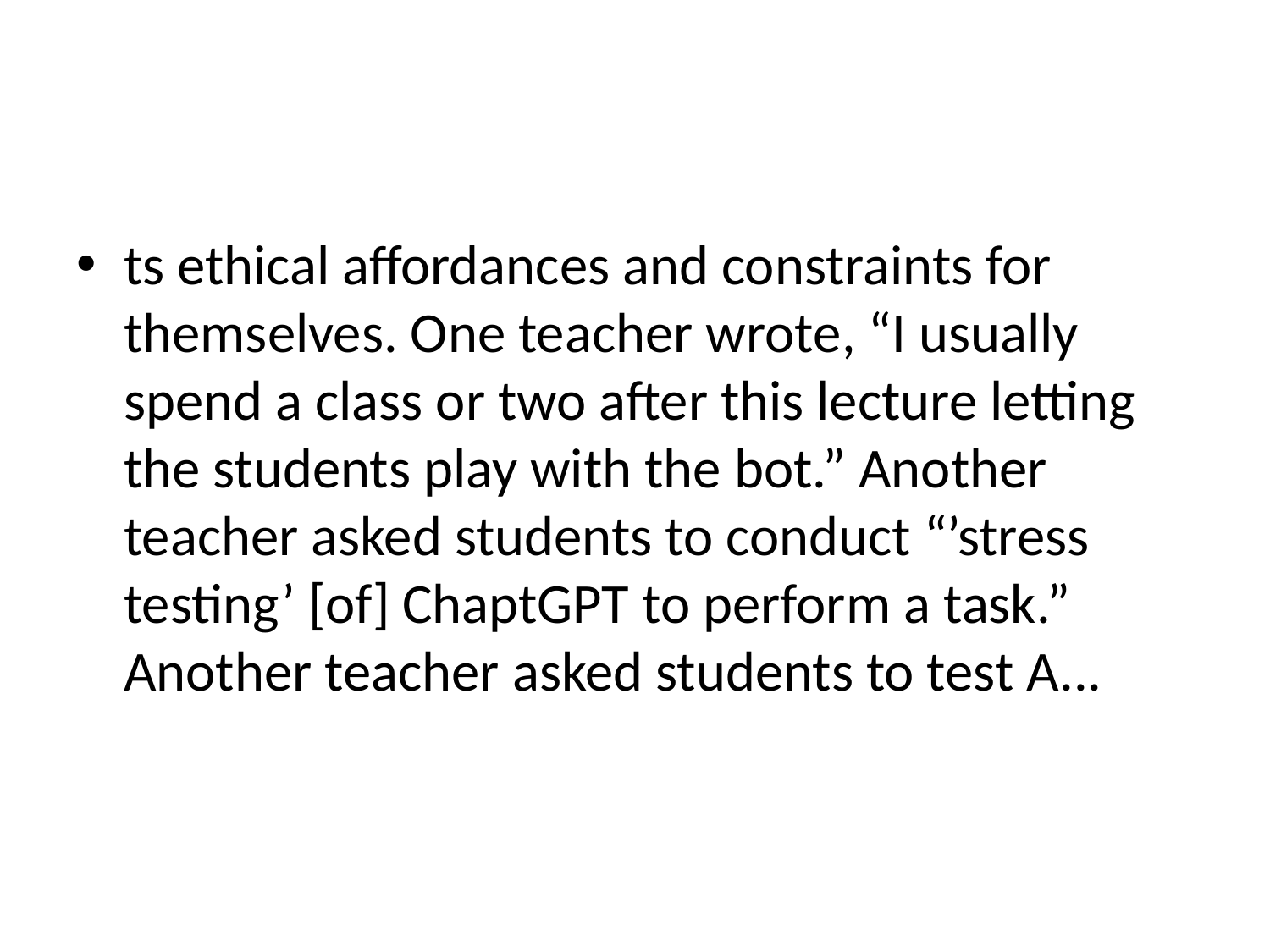

#
ts ethical affordances and constraints for themselves. One teacher wrote, “I usually spend a class or two after this lecture letting the students play with the bot.” Another teacher asked students to conduct “’stress testing’ [of] ChaptGPT to perform a task.” Another teacher asked students to test A...